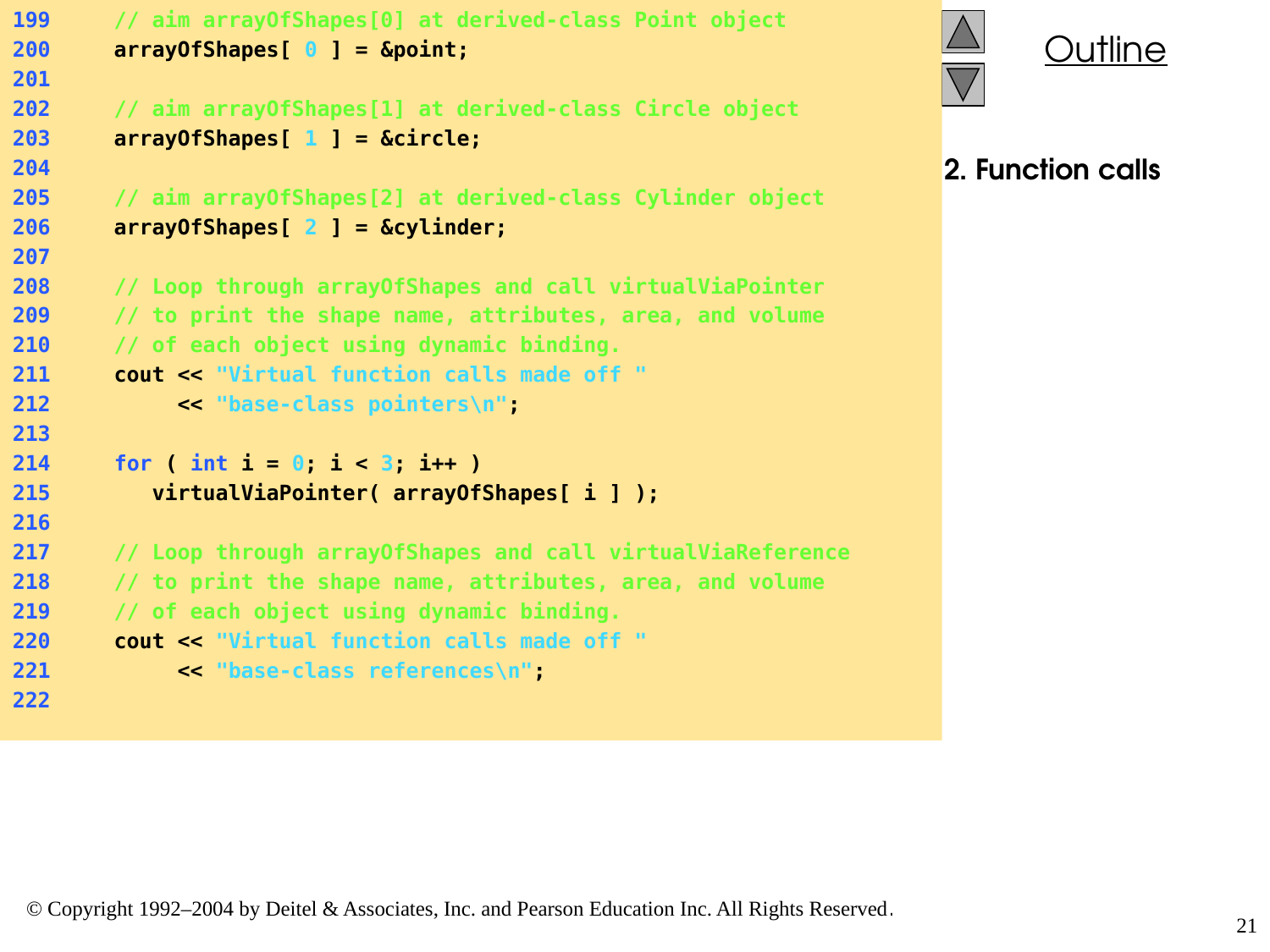

199     // aim arrayOfShapes[0] at derived-class Point object
200     arrayOfShapes[ 0 ] = &point;
201
202     // aim arrayOfShapes[1] at derived-class Circle object
203     arrayOfShapes[ 1 ] = &circle;
204
205     // aim arrayOfShapes[2] at derived-class Cylinder object
206     arrayOfShapes[ 2 ] = &cylinder;
207
208     // Loop through arrayOfShapes and call virtualViaPointer
209     // to print the shape name, attributes, area, and volume
210     // of each object using dynamic binding.
211     cout << "Virtual function calls made off "
212          << "base-class pointers\n";
213
214     for ( int i = 0; i < 3; i++ )
215        virtualViaPointer( arrayOfShapes[ i ] );
216
217     // Loop through arrayOfShapes and call virtualViaReference
218     // to print the shape name, attributes, area, and volume
219     // of each object using dynamic binding.
220     cout << "Virtual function calls made off "
221          << "base-class references\n";
222

2. Function calls